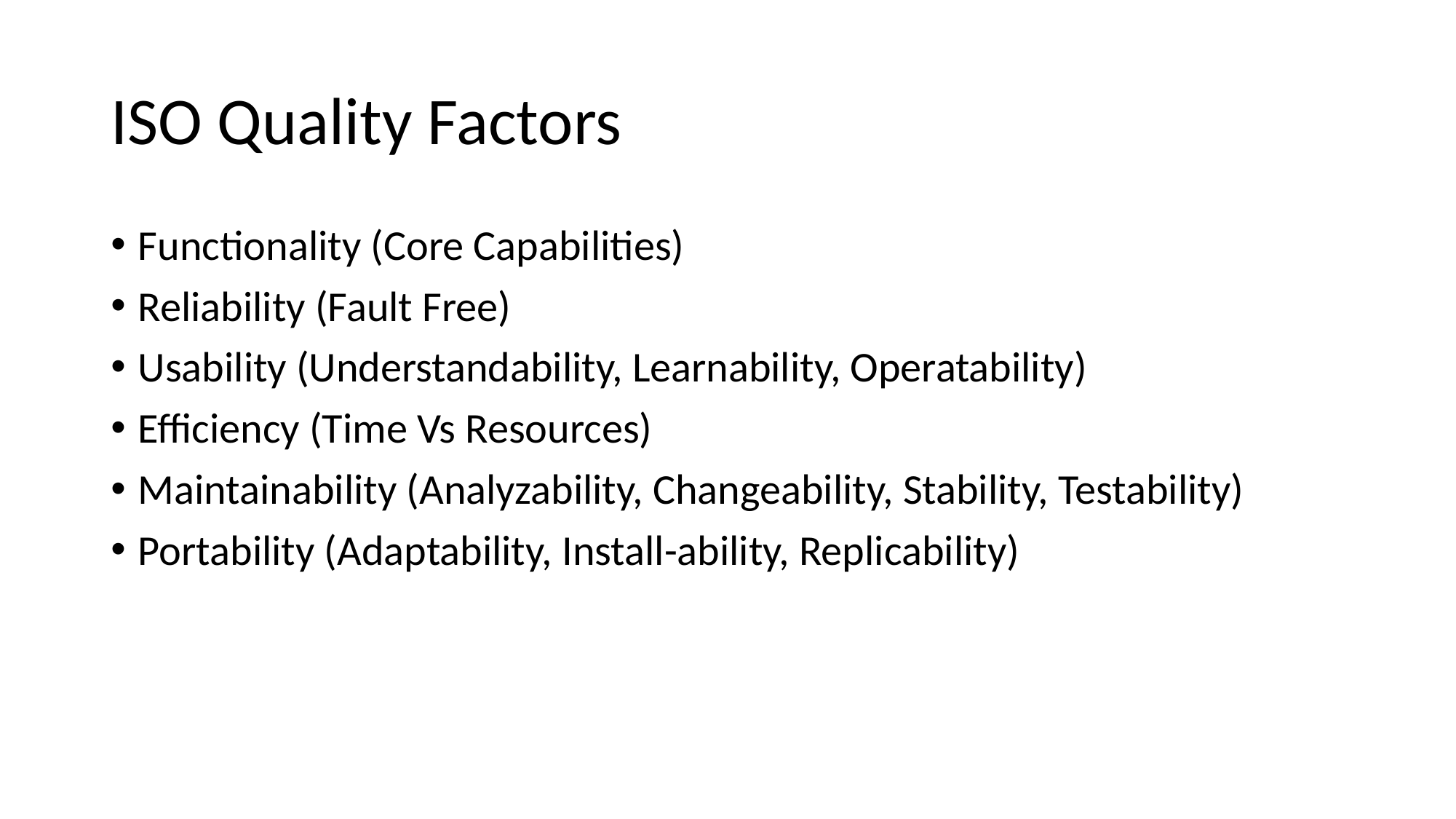

# ISO Quality Factors
Functionality (Core Capabilities)
Reliability (Fault Free)
Usability (Understandability, Learnability, Operatability)
Efficiency (Time Vs Resources)
Maintainability (Analyzability, Changeability, Stability, Testability)
Portability (Adaptability, Install-ability, Replicability)